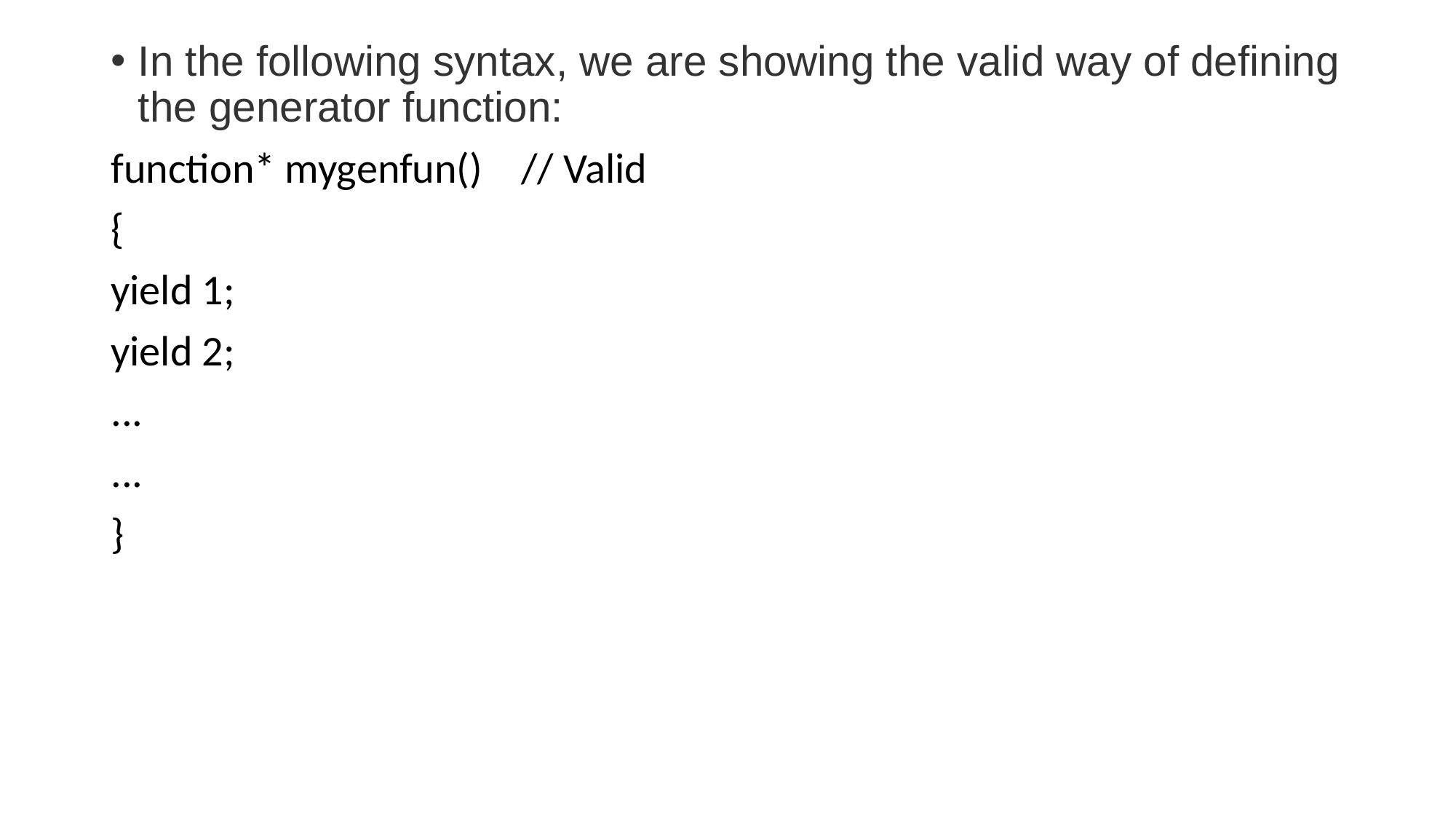

In the following syntax, we are showing the valid way of defining the generator function:
function* mygenfun()    // Valid
{
yield 1;
yield 2;
...
...
}